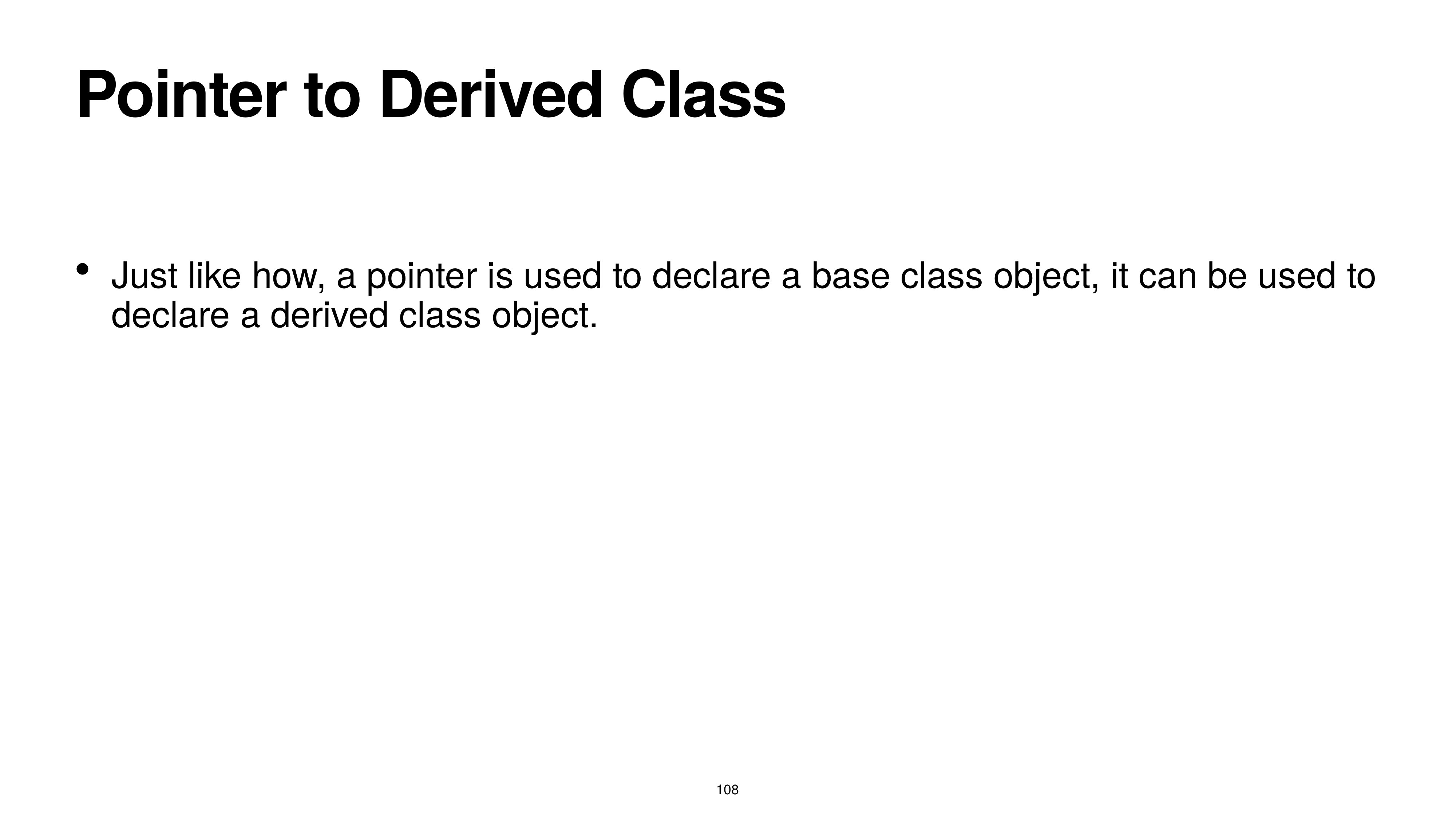

# Pointer to Derived Class

Just like how, a pointer is used to declare a base class object, it can be used to declare a derived class object.
108